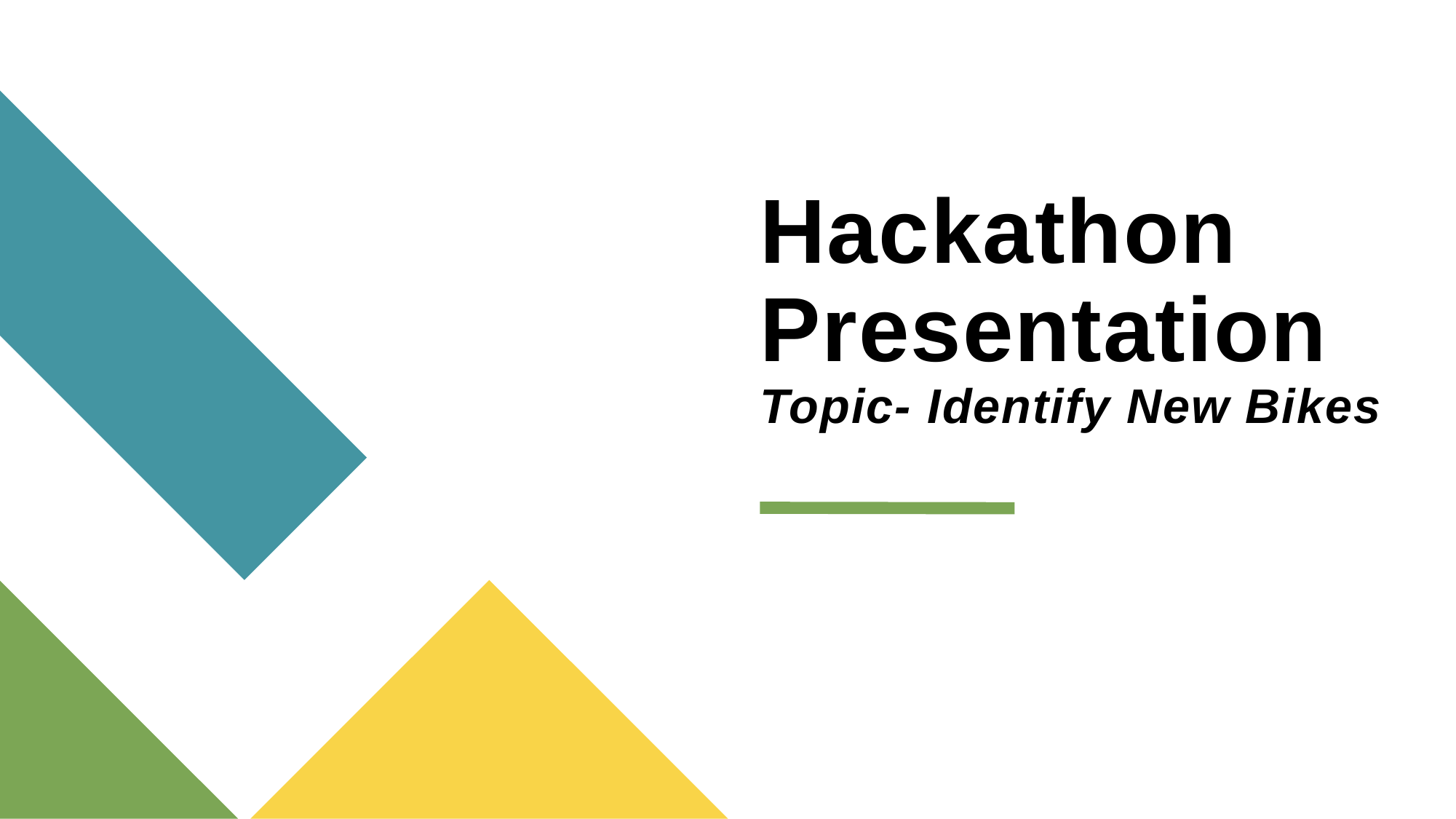

# Hackathon Presentation Topic- Identify New Bikes